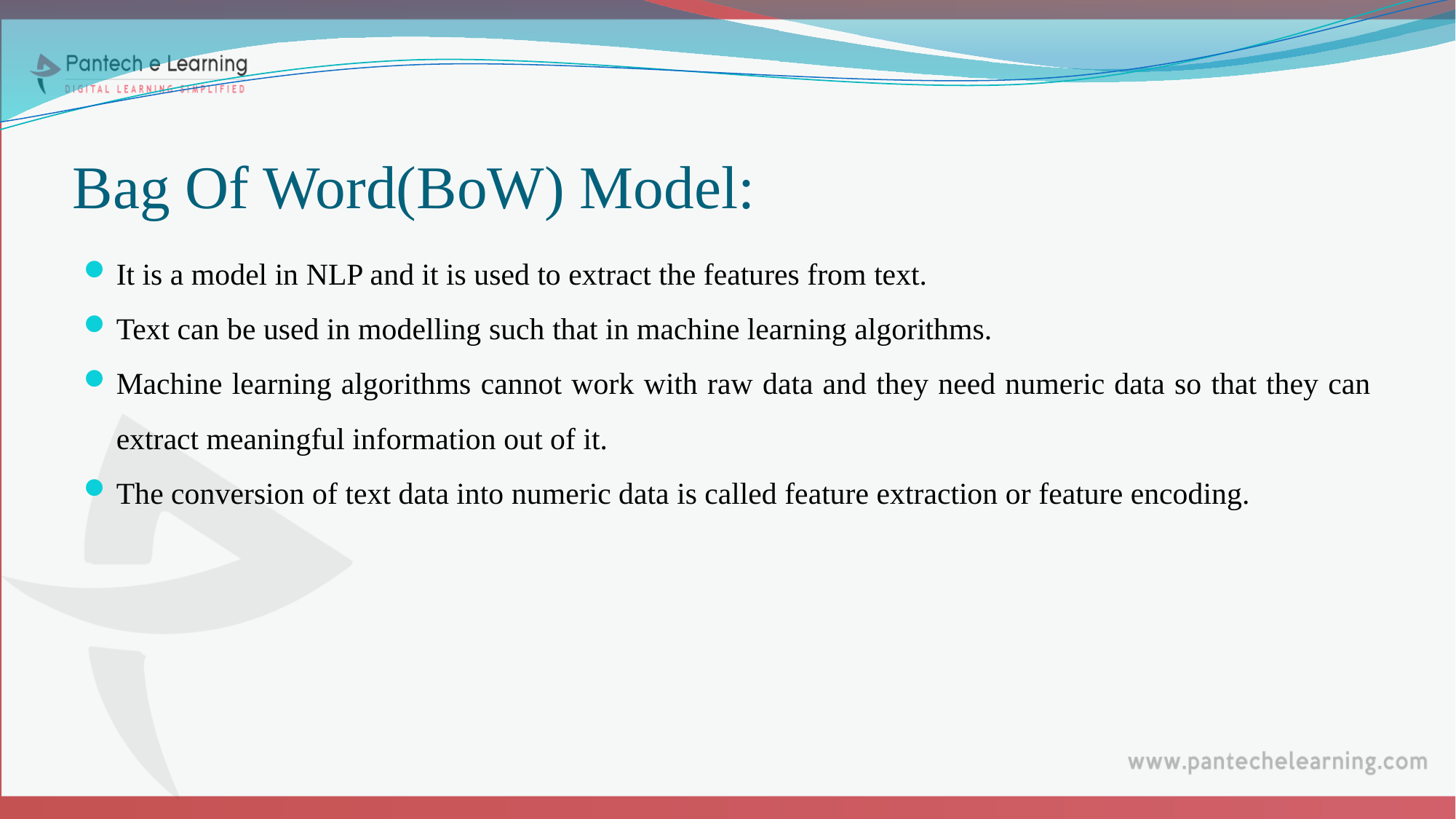

# Bag Of Word(BoW) Model:
It is a model in NLP and it is used to extract the features from text.
Text can be used in modelling such that in machine learning algorithms.
Machine learning algorithms cannot work with raw data and they need numeric data so that they can extract meaningful information out of it.
The conversion of text data into numeric data is called feature extraction or feature encoding.